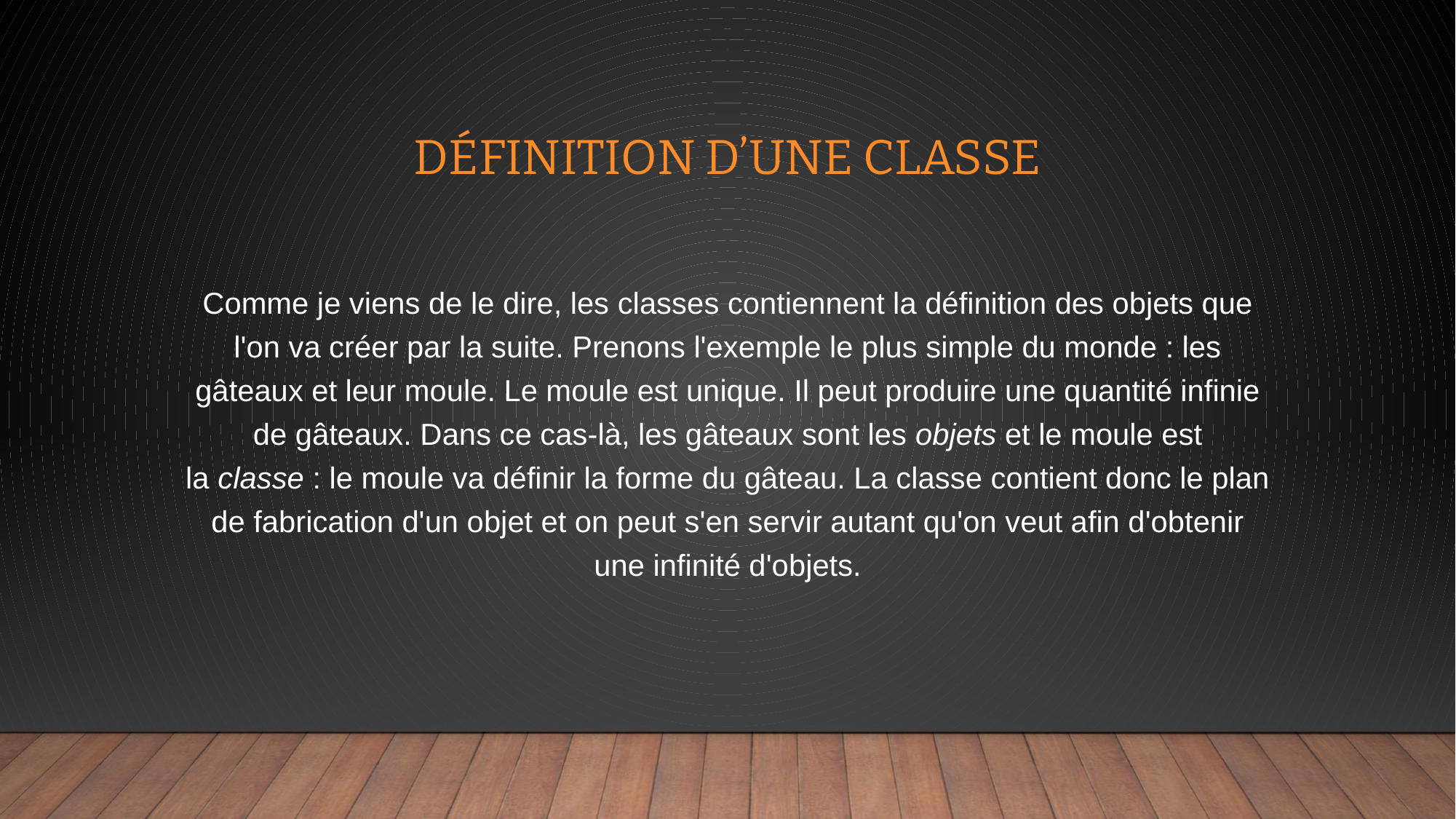

# Définition d’une classe
Comme je viens de le dire, les classes contiennent la définition des objets que l'on va créer par la suite. Prenons l'exemple le plus simple du monde : les gâteaux et leur moule. Le moule est unique. Il peut produire une quantité infinie de gâteaux. Dans ce cas-là, les gâteaux sont les objets et le moule est la classe : le moule va définir la forme du gâteau. La classe contient donc le plan de fabrication d'un objet et on peut s'en servir autant qu'on veut afin d'obtenir une infinité d'objets.